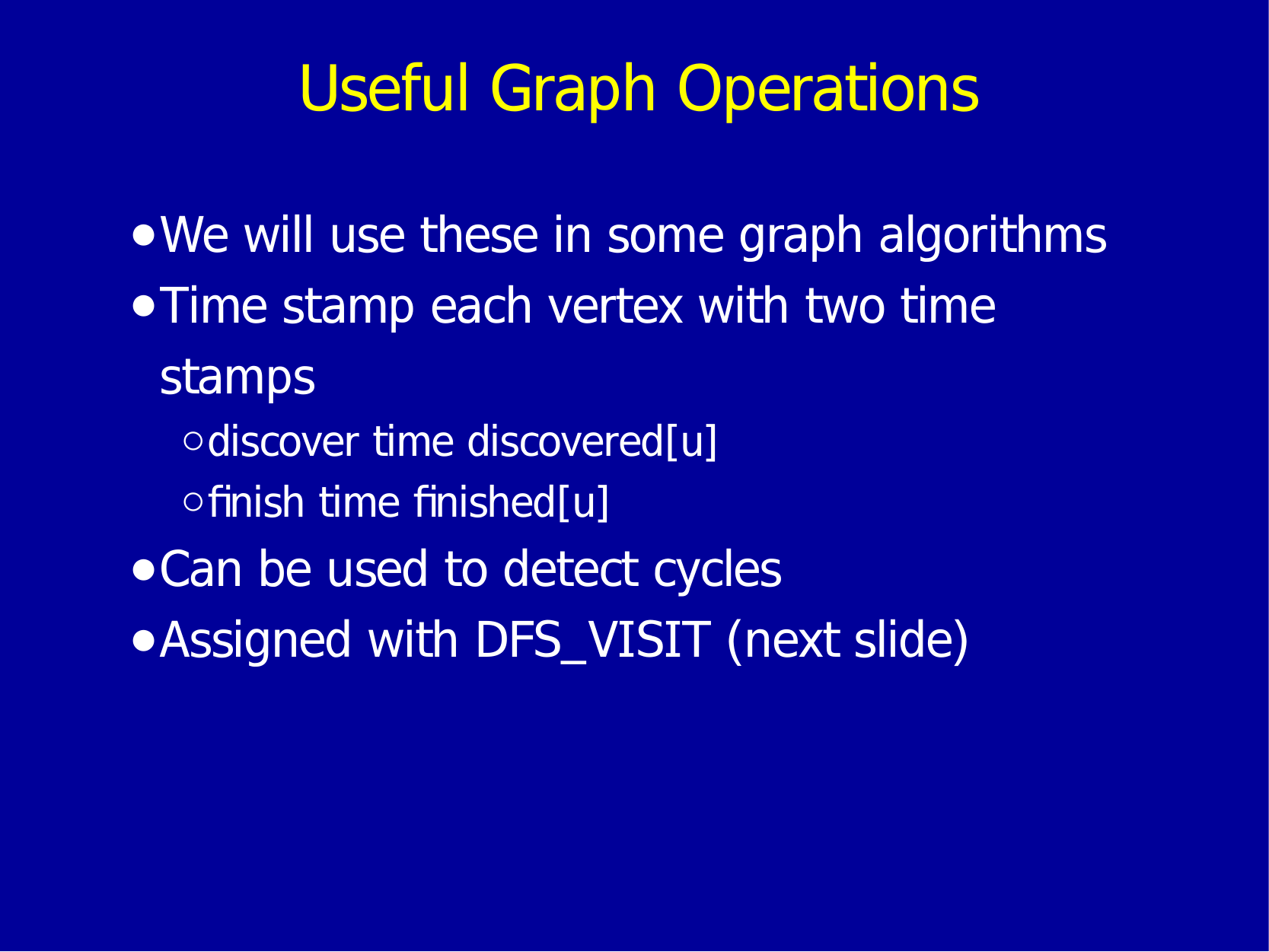

# Useful Graph Operations
We will use these in some graph algorithms
Time stamp each vertex with two time stamps
discover time discovered[u]
finish time finished[u]
Can be used to detect cycles
Assigned with DFS_VISIT (next slide)